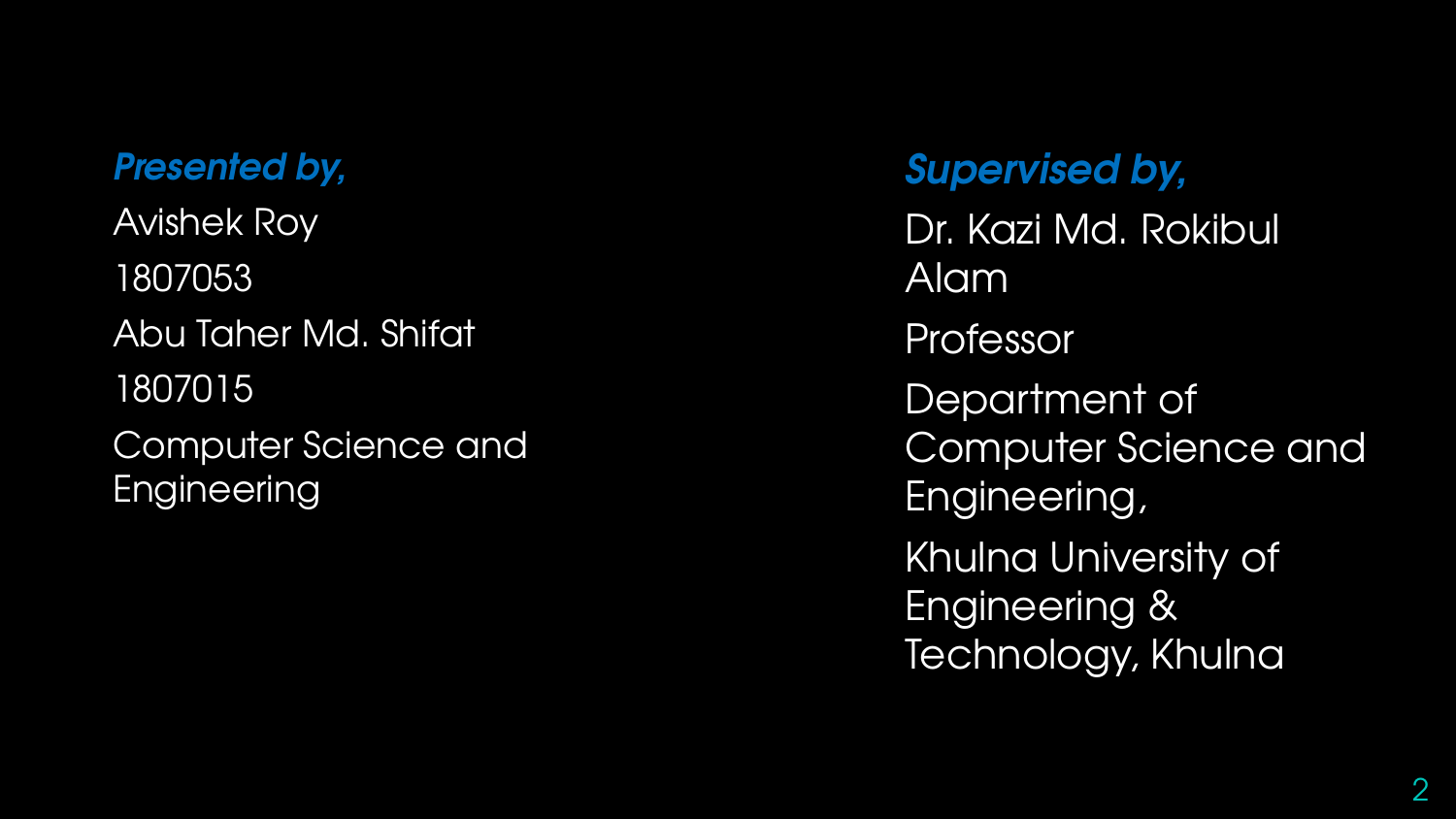

Presented by,
Avishek Roy
1807053
Abu Taher Md. Shifat
1807015
Computer Science and Engineering

Supervised by,
Dr. Kazi Md. Rokibul Alam
Professor
Department of Computer Science and Engineering,
Khulna University of Engineering & Technology, Khulna

2